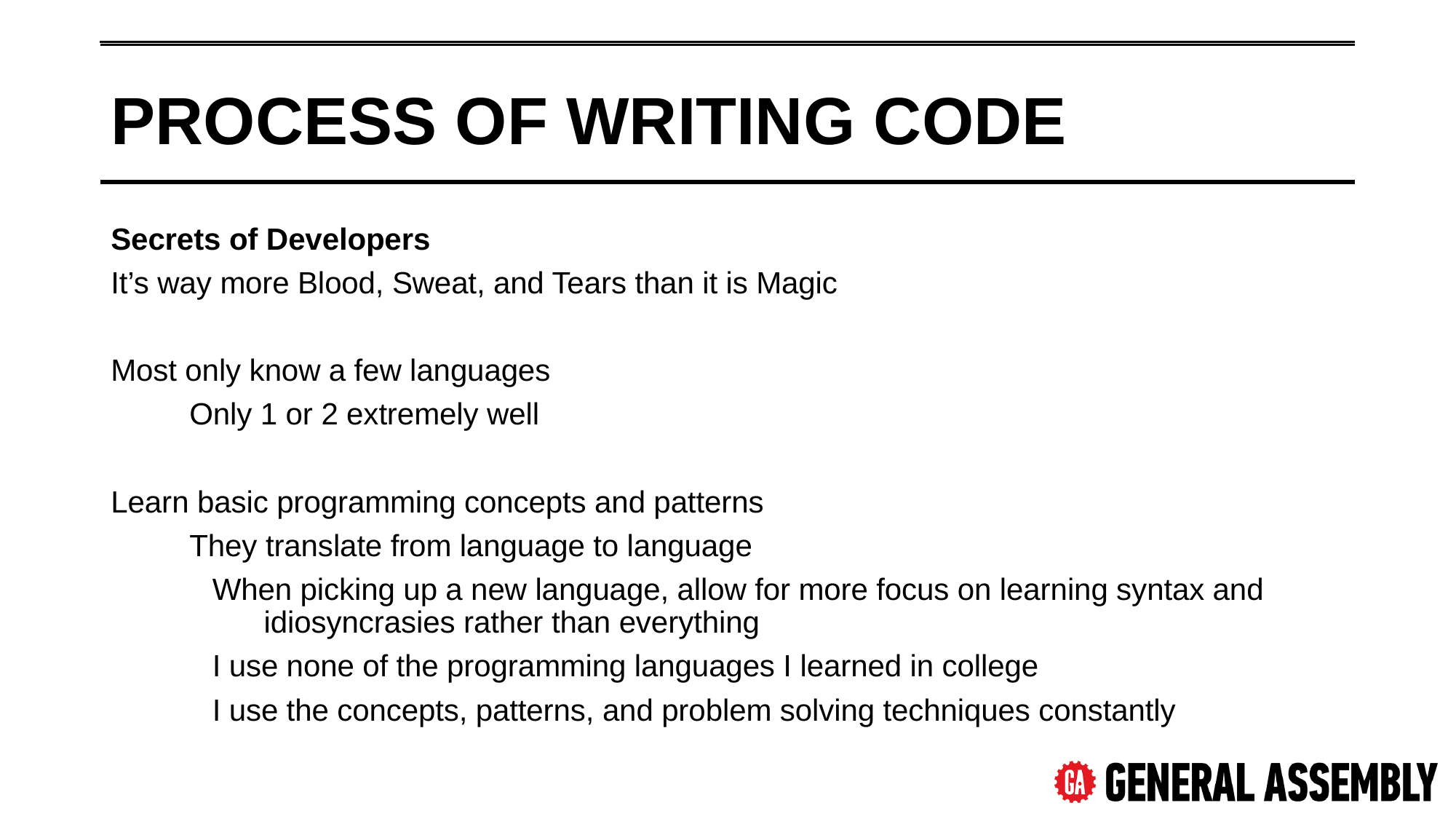

# Process of Writing Code
Secrets of Developers
It’s way more Blood, Sweat, and Tears than it is Magic

Most only know a few languages
	Only 1 or 2 extremely well

Learn basic programming concepts and patterns
	They translate from language to language
When picking up a new language, allow for more focus on learning syntax and idiosyncrasies rather than everything
I use none of the programming languages I learned in college
I use the concepts, patterns, and problem solving techniques constantly